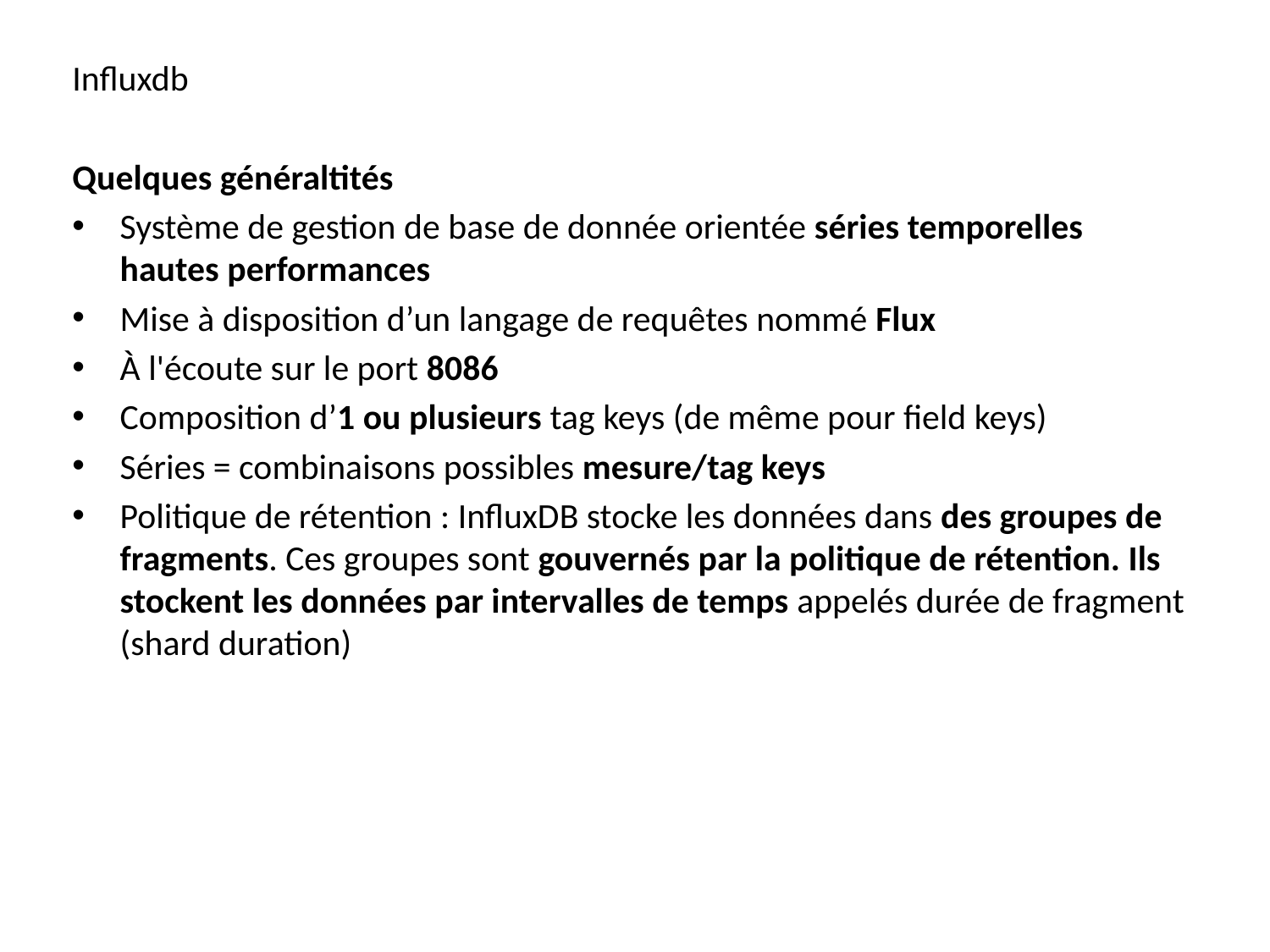

Influxdb

Quelques généraltités
Système de gestion de base de donnée orientée séries temporelles hautes performances
Mise à disposition d’un langage de requêtes nommé Flux
À l'écoute sur le port 8086
Composition d’1 ou plusieurs tag keys (de même pour field keys)
Séries = combinaisons possibles mesure/tag keys
Politique de rétention : InfluxDB stocke les données dans des groupes de fragments. Ces groupes sont gouvernés par la politique de rétention. Ils stockent les données par intervalles de temps appelés durée de fragment (shard duration)